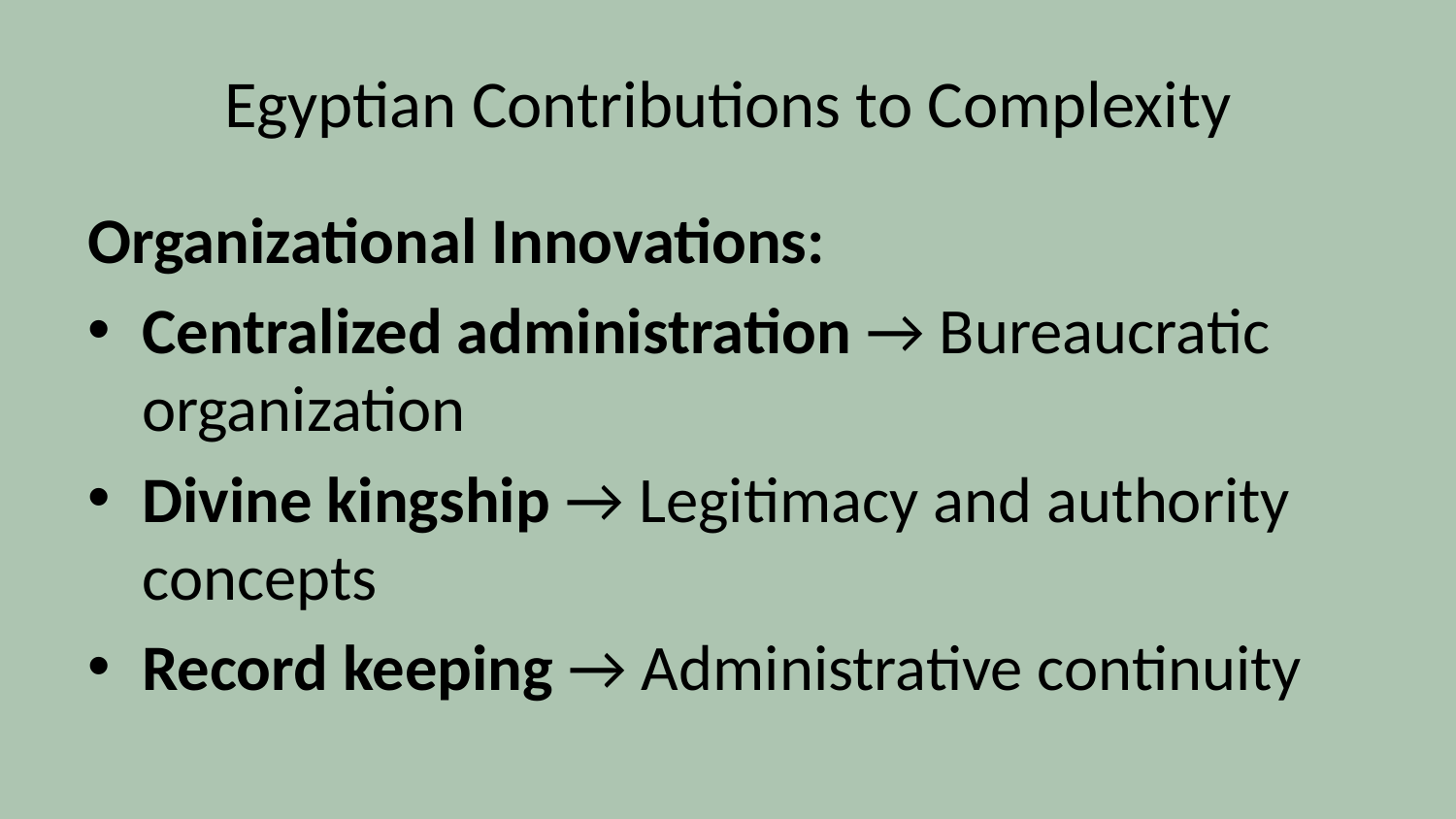

# Egyptian Contributions to Complexity
Organizational Innovations:
Centralized administration → Bureaucratic organization
Divine kingship → Legitimacy and authority concepts
Record keeping → Administrative continuity